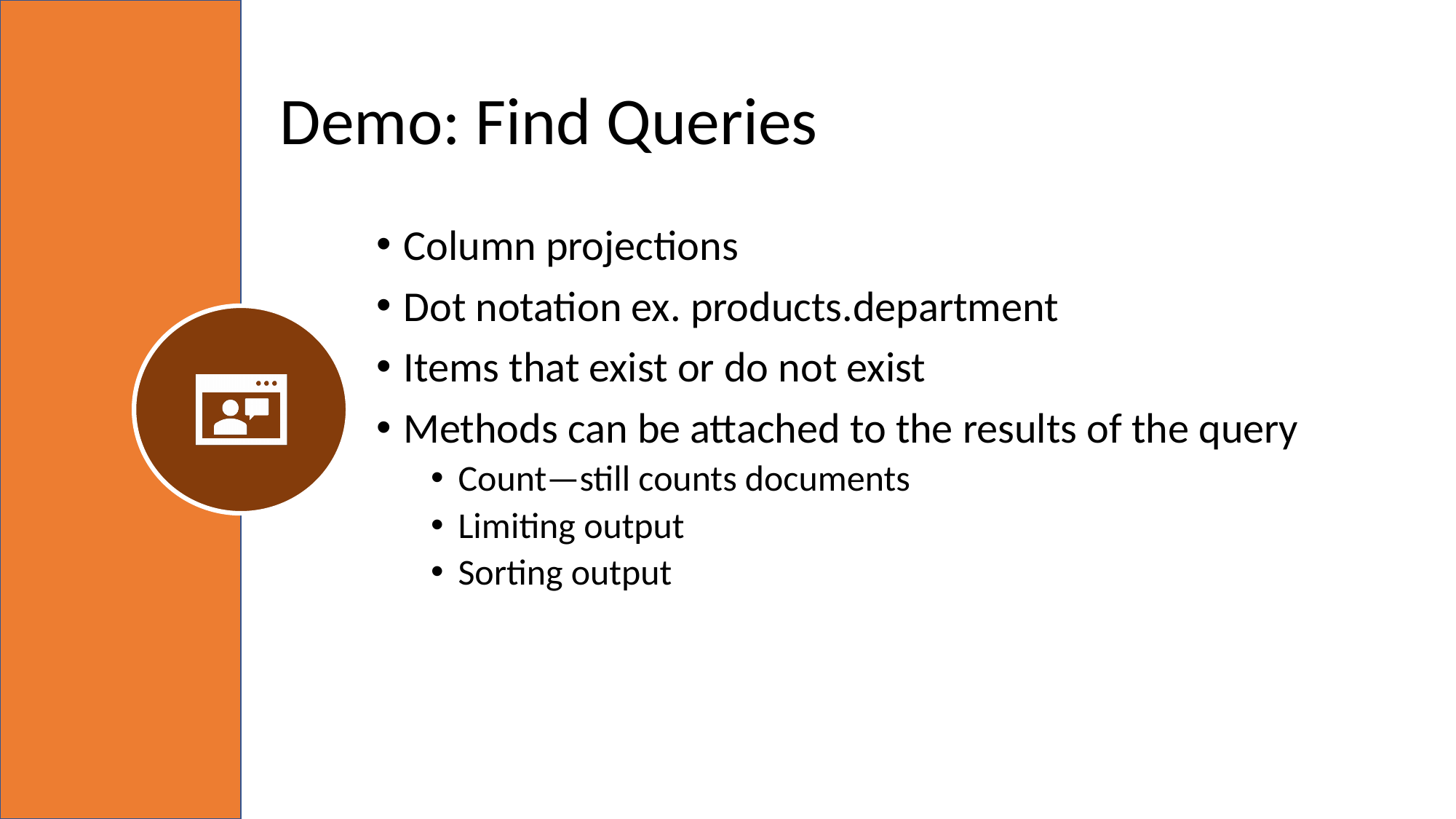

# Demo: Find Queries
Column projections
Dot notation ex. products.department
Items that exist or do not exist
Methods can be attached to the results of the query
Count—still counts documents
Limiting output
Sorting output